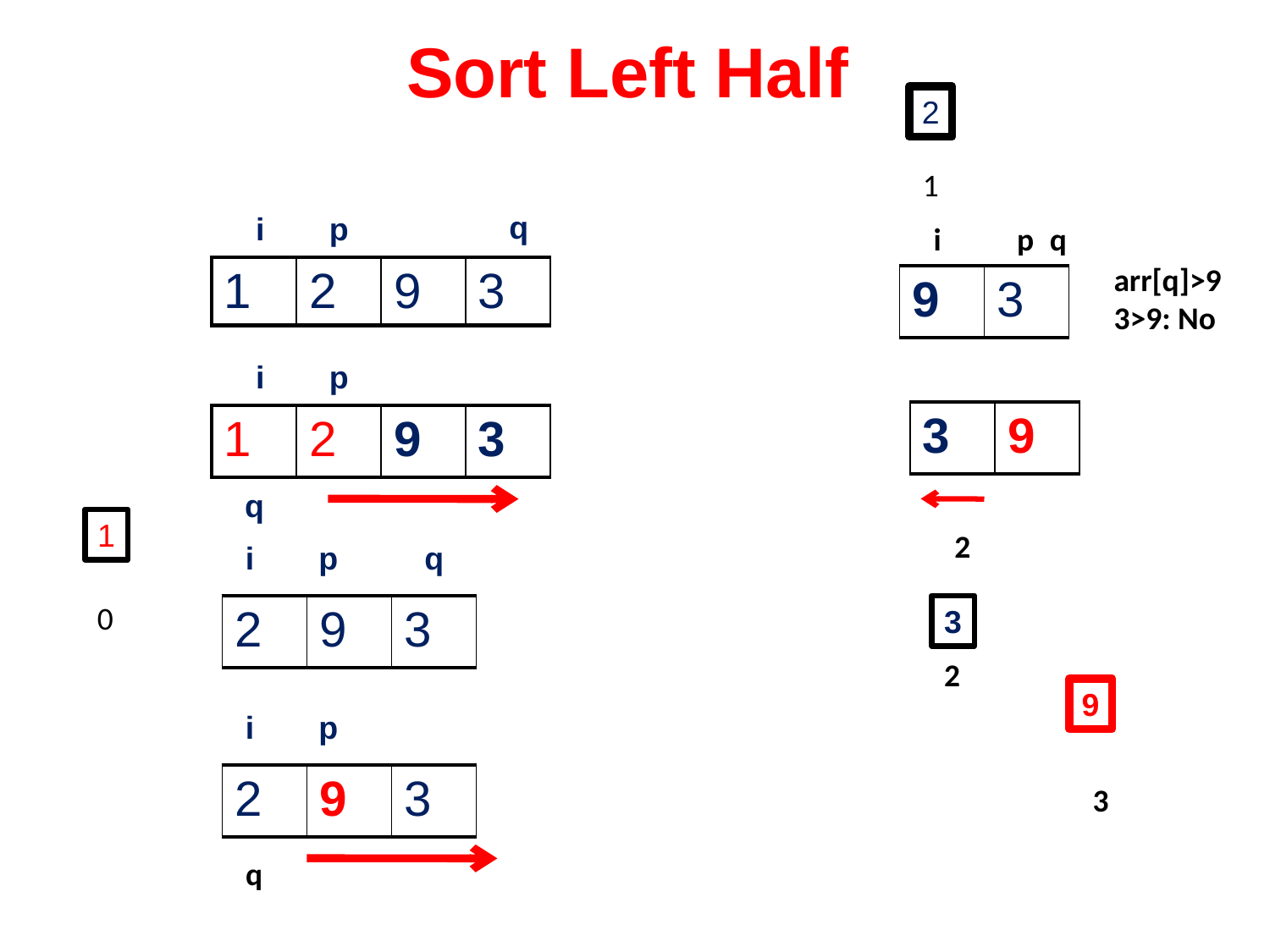

Sort Left Half
2
1
q
i
p
i
p
q
arr[q]>9
3>9: No
| 1 | 2 | 9 | 3 |
| --- | --- | --- | --- |
| 9 | 3 |
| --- | --- |
i
p
| 3 | 9 |
| --- | --- |
| 1 | 2 | 9 | 3 |
| --- | --- | --- | --- |
q
1
2
i
p
q
0
3
| 2 | 9 | 3 |
| --- | --- | --- |
2
9
i
p
| 2 | 9 | 3 |
| --- | --- | --- |
3
q